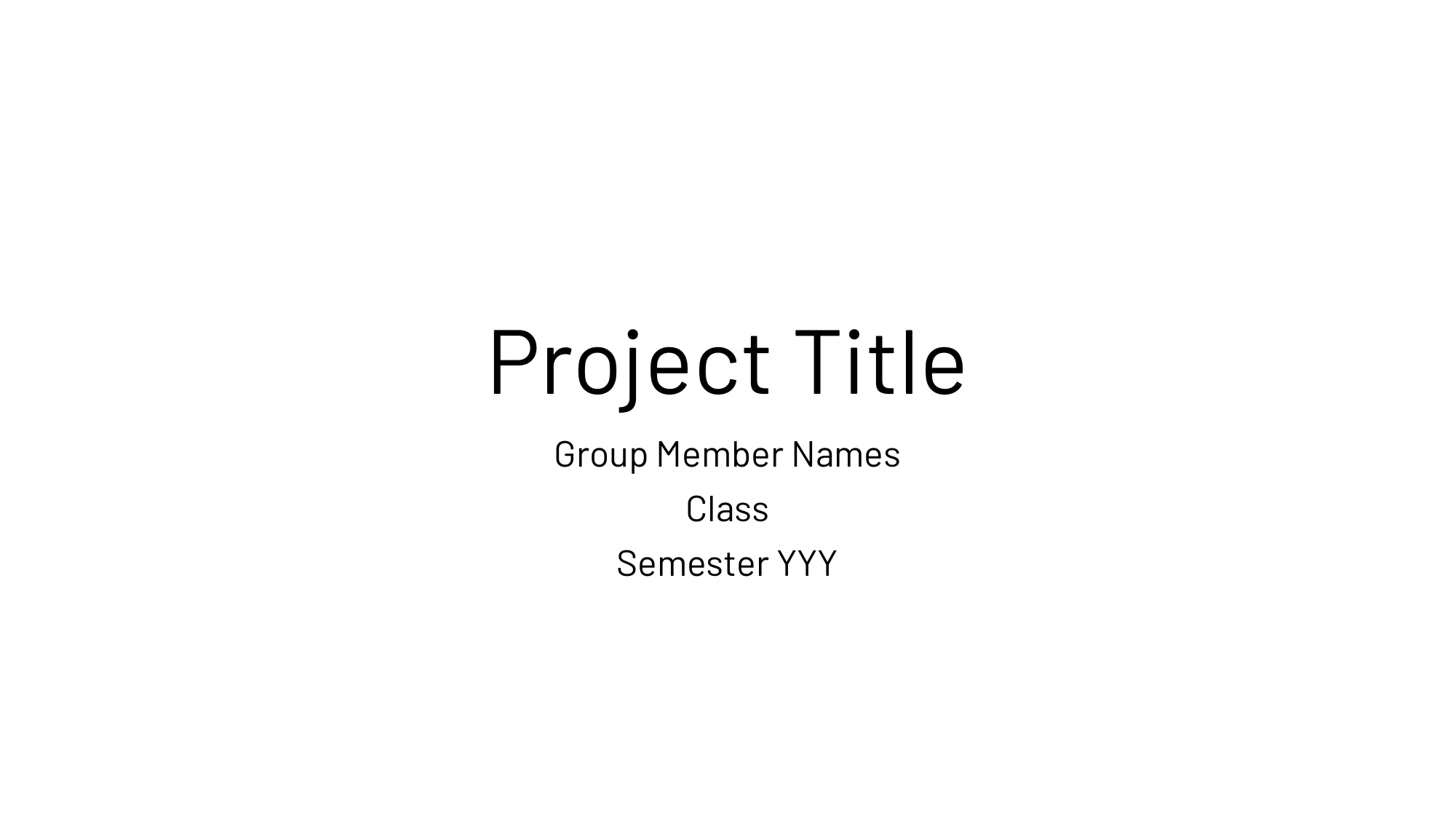

# Project Title
Group Member Names
Class
Semester YYY